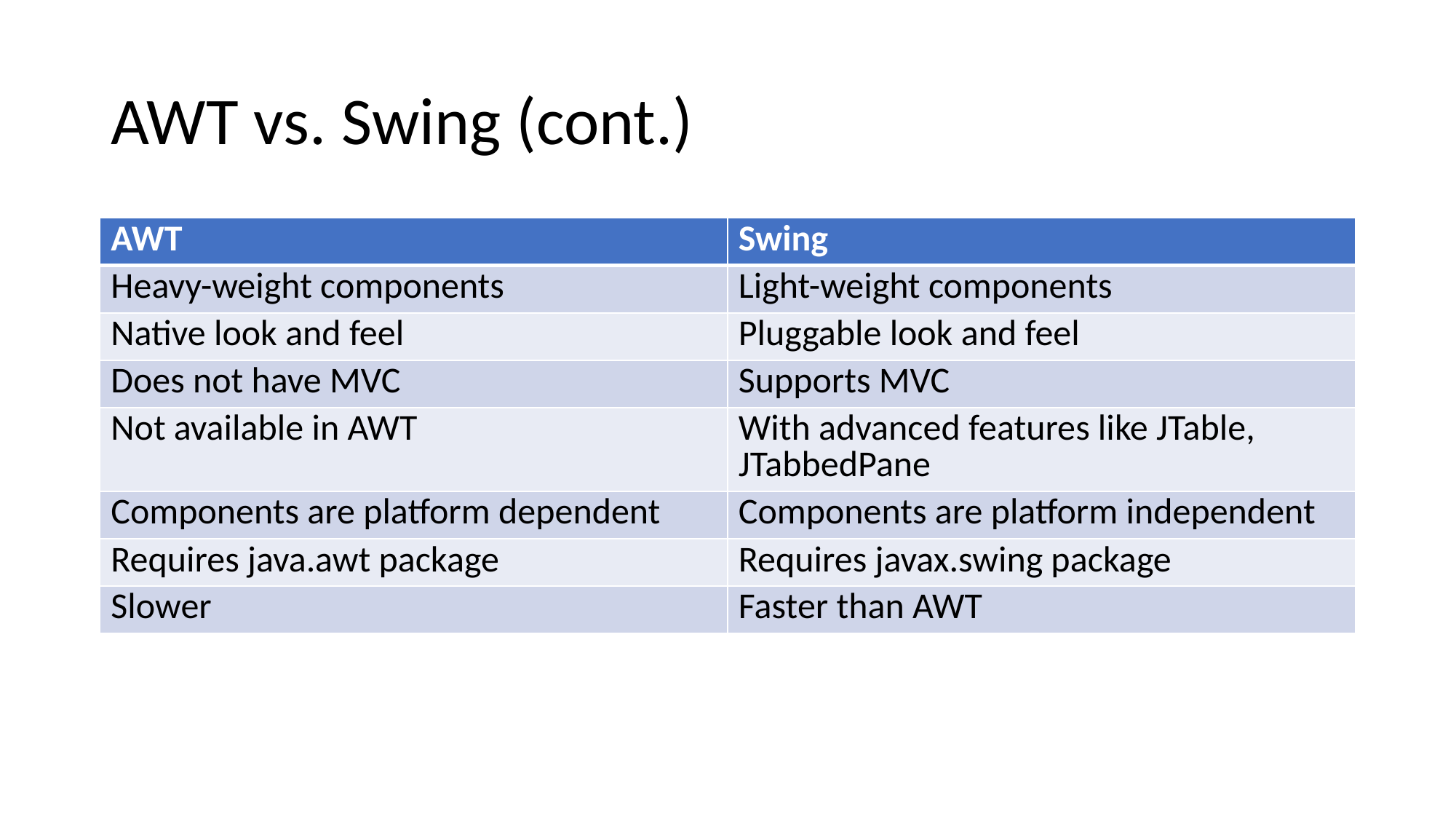

# AWT vs. Swing (cont.)
| AWT | Swing |
| --- | --- |
| Heavy-weight components | Light-weight components |
| Native look and feel | Pluggable look and feel |
| Does not have MVC | Supports MVC |
| Not available in AWT | With advanced features like JTable, JTabbedPane |
| Components are platform dependent | Components are platform independent |
| Requires java.awt package | Requires javax.swing package |
| Slower | Faster than AWT |